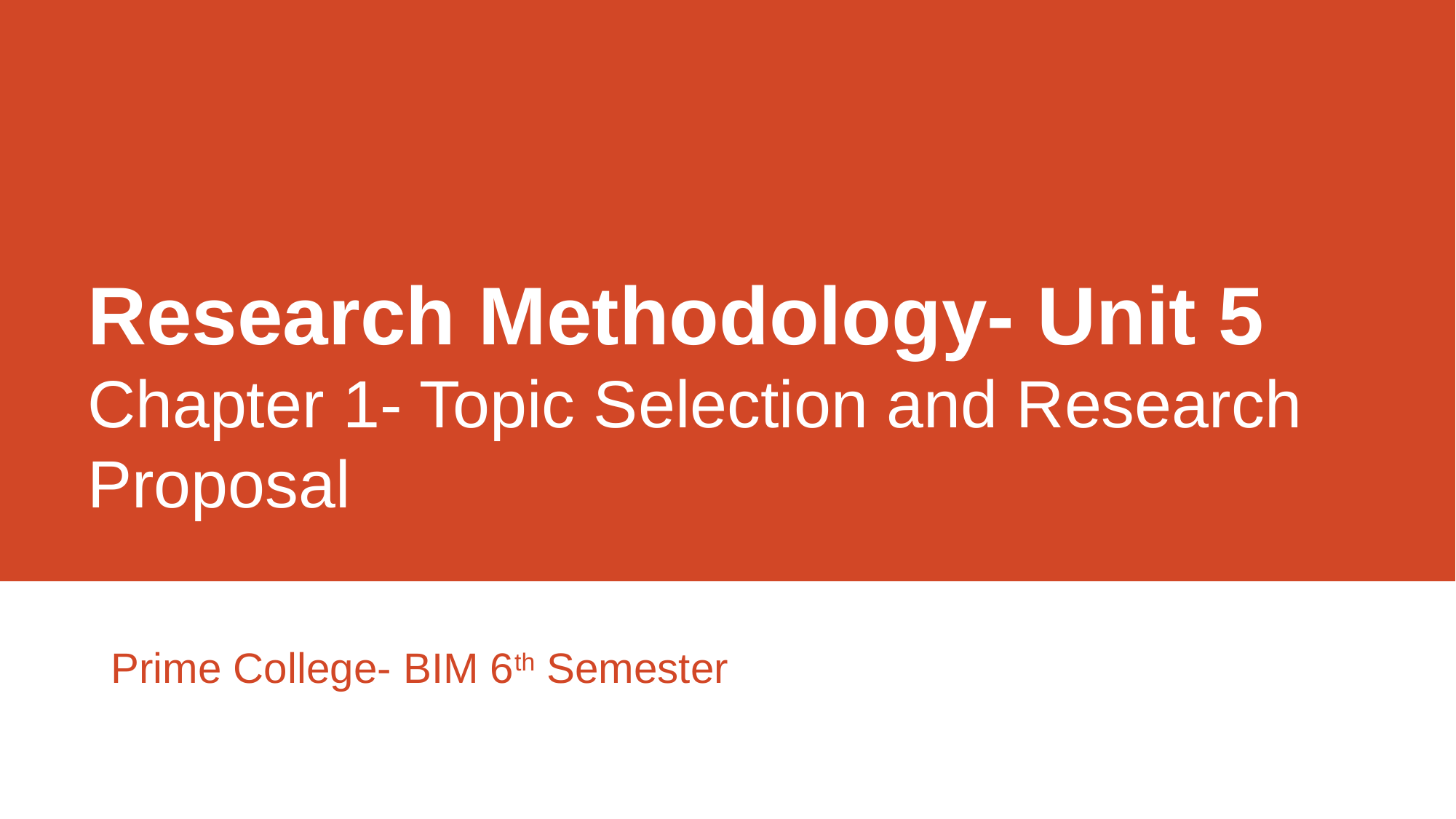

# Research Methodology- Unit 5 Chapter 1- Topic Selection and Research Proposal
Prime College- BIM 6th Semester